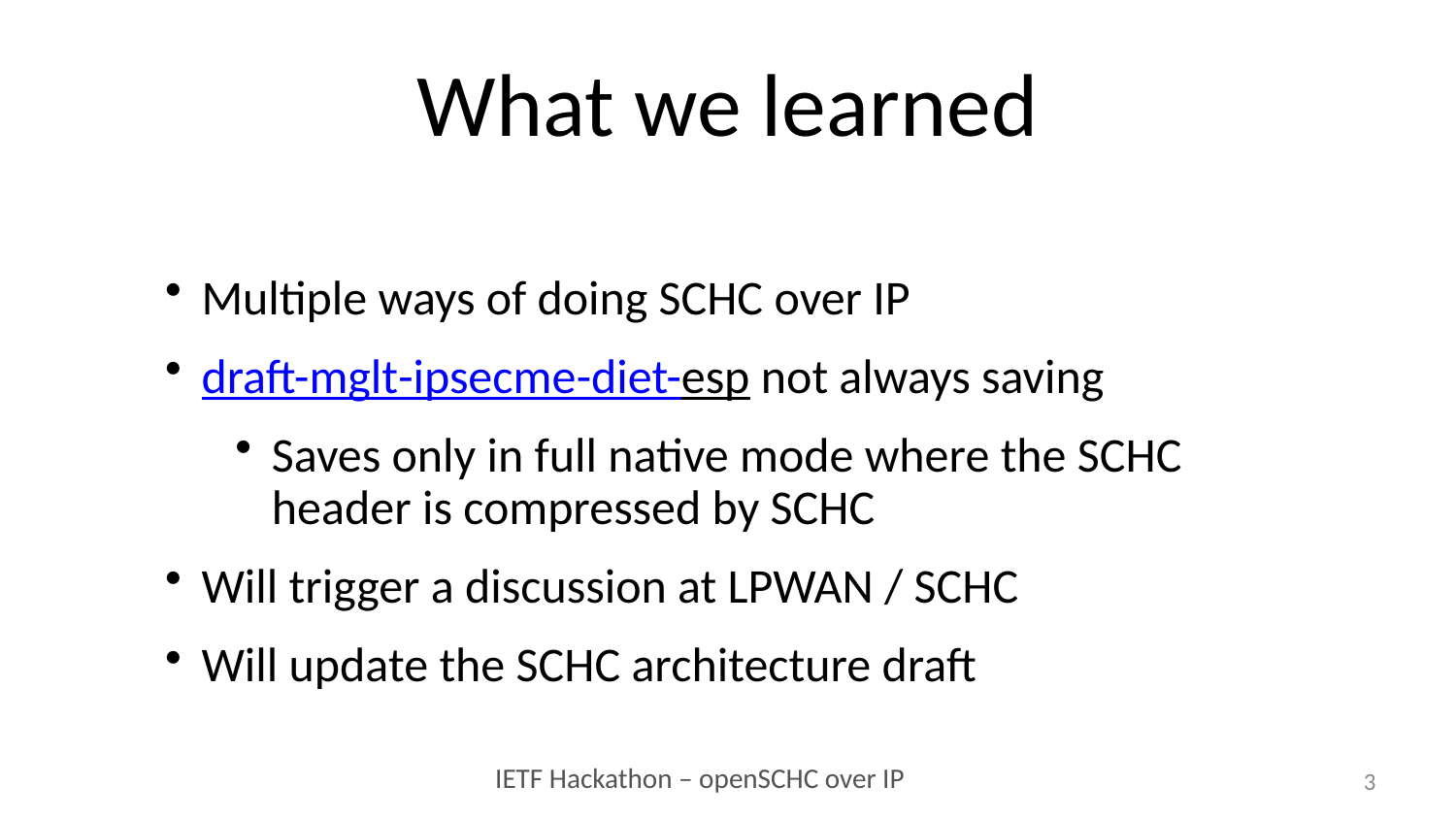

# What we learned
Multiple ways of doing SCHC over IP
draft-mglt-ipsecme-diet-esp not always saving
Saves only in full native mode where the SCHC header is compressed by SCHC
Will trigger a discussion at LPWAN / SCHC
Will update the SCHC architecture draft
3